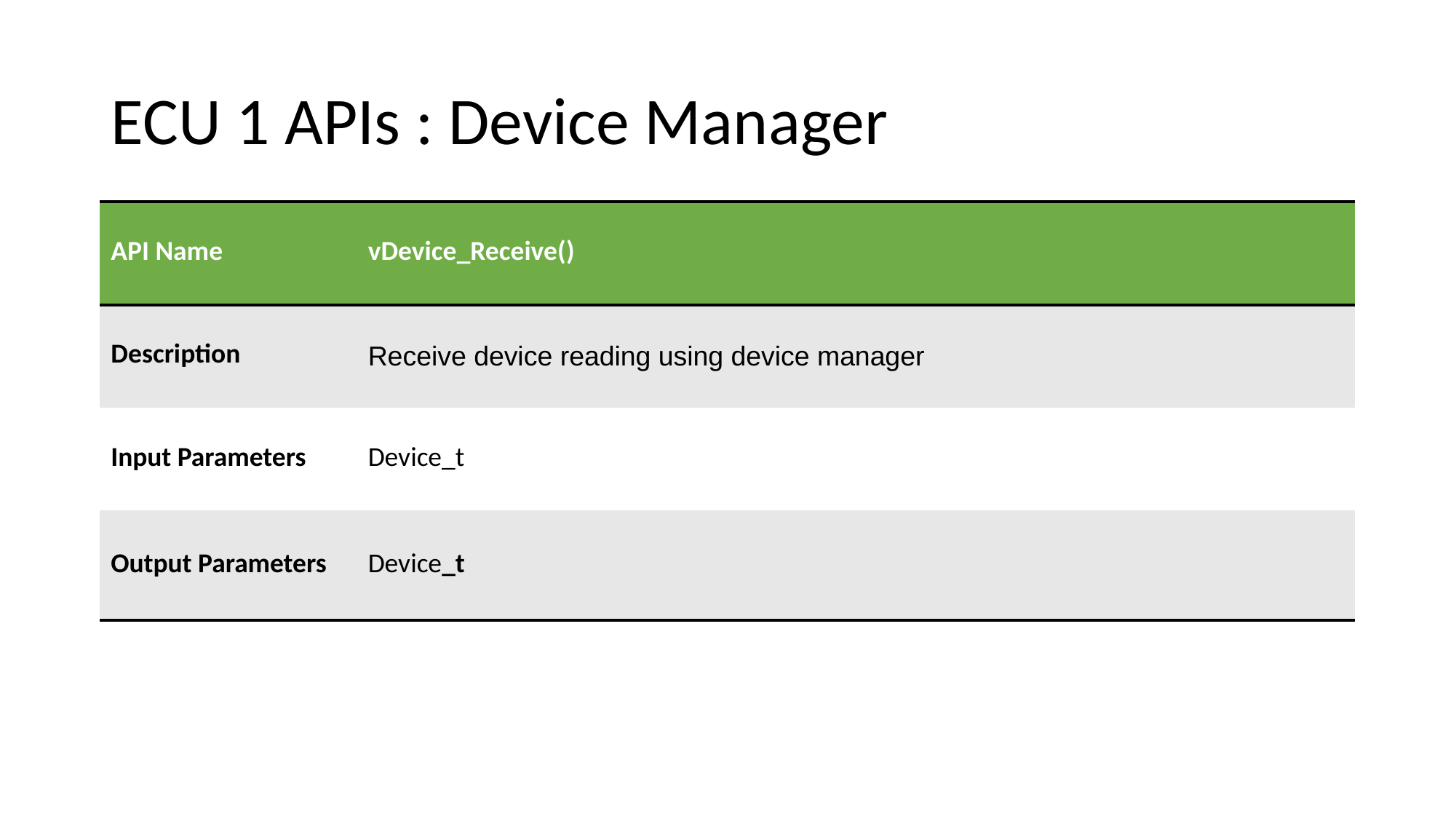

# ECU 1 APIs : Device Manager
| API Name | vDevice\_Receive() |
| --- | --- |
| Description | Receive device reading using device manager |
| Input Parameters | Device\_t |
| Output Parameters | Device\_t |